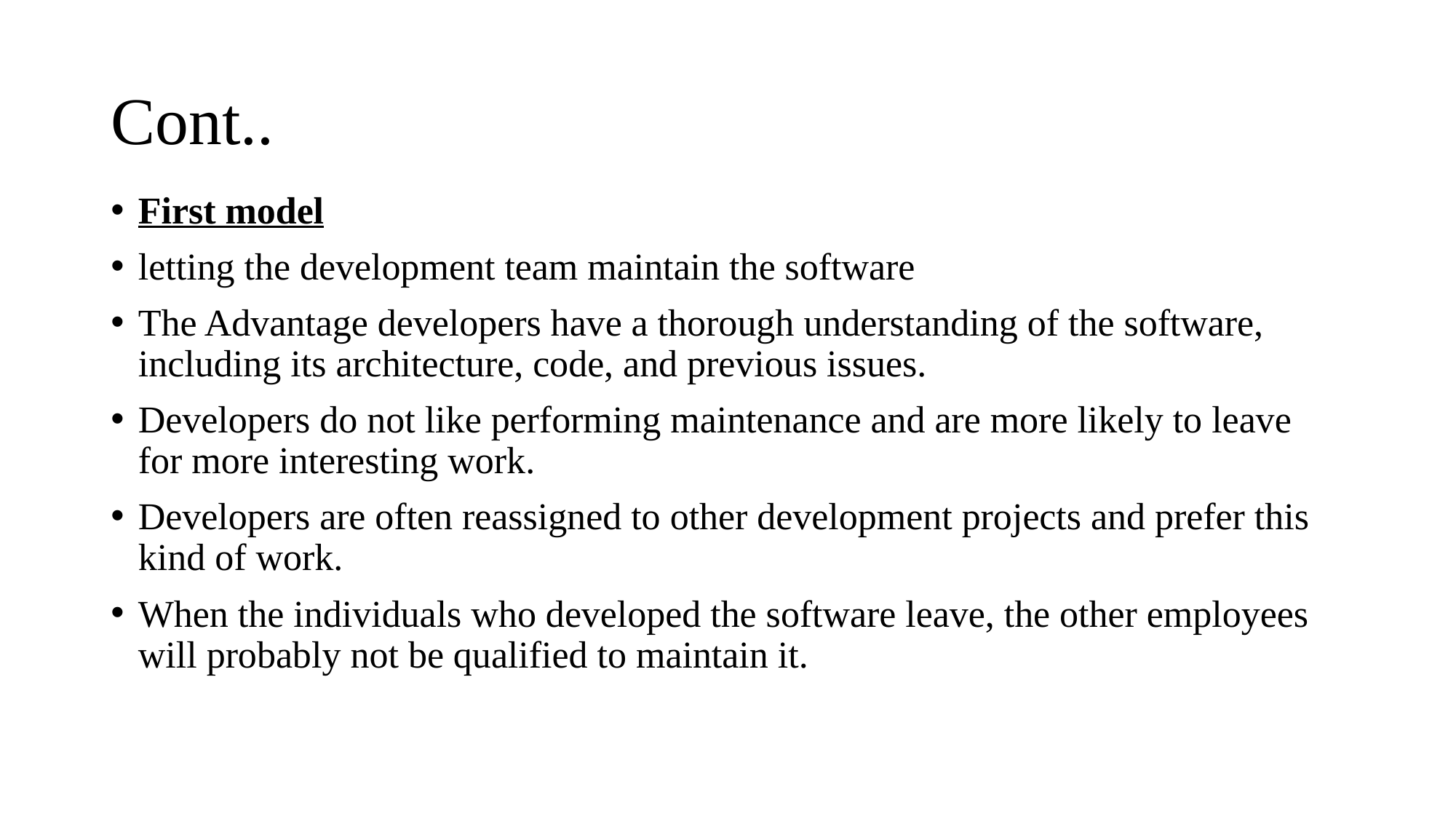

# Cont..
First model
letting the development team maintain the software
The Advantage developers have a thorough understanding of the software, including its architecture, code, and previous issues.
Developers do not like performing maintenance and are more likely to leave for more interesting work.
Developers are often reassigned to other development projects and prefer this kind of work.
When the individuals who developed the software leave, the other employees will probably not be qualified to maintain it.